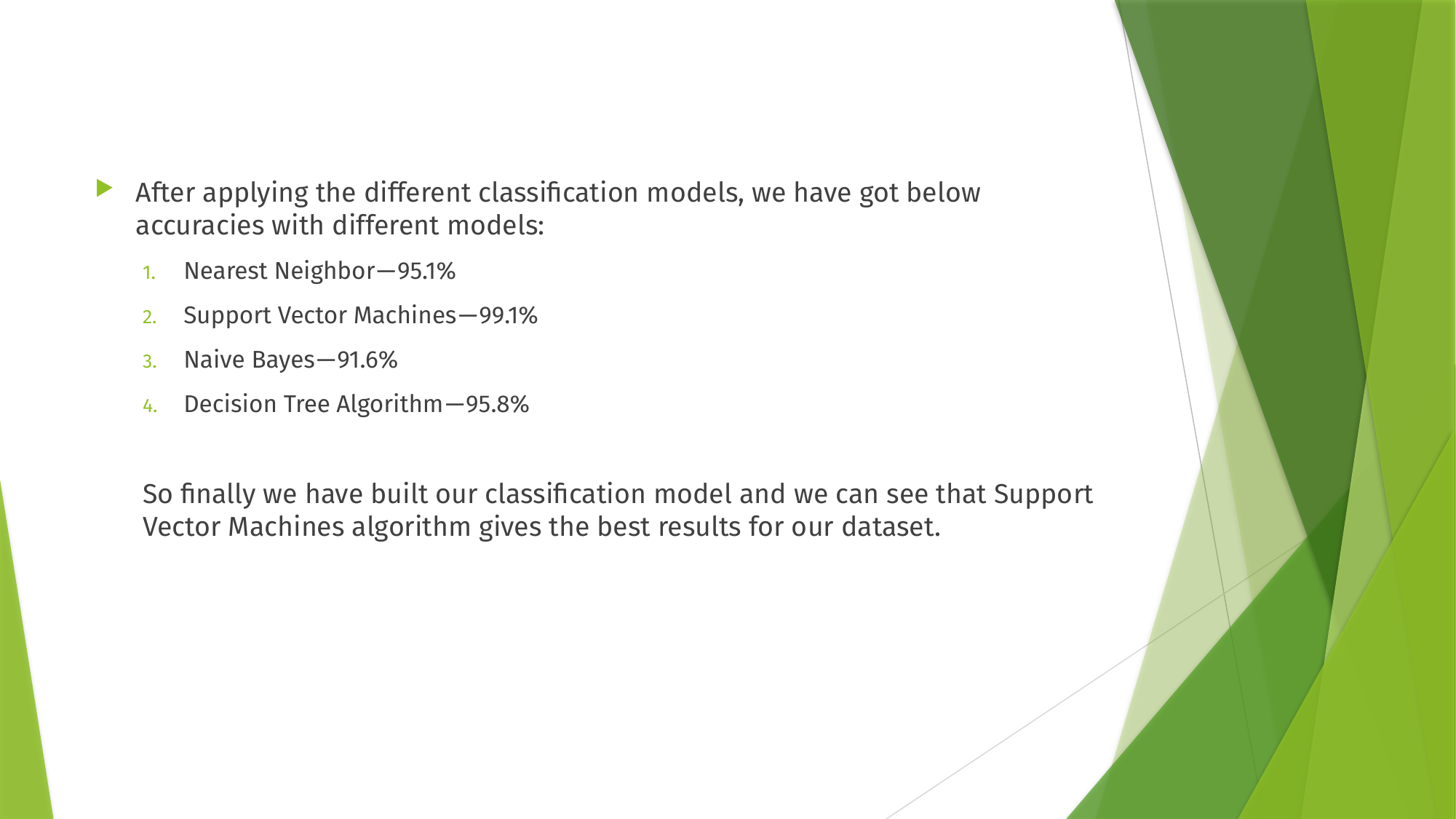

After applying the different classification models, we have got below accuracies with different models:
Nearest Neighbor — 95.1%
Support Vector Machines — 99.1%
Naive Bayes — 91.6%
Decision Tree Algorithm — 95.8%

So finally we have built our classification model and we can see that Support Vector Machines algorithm gives the best results for our dataset.